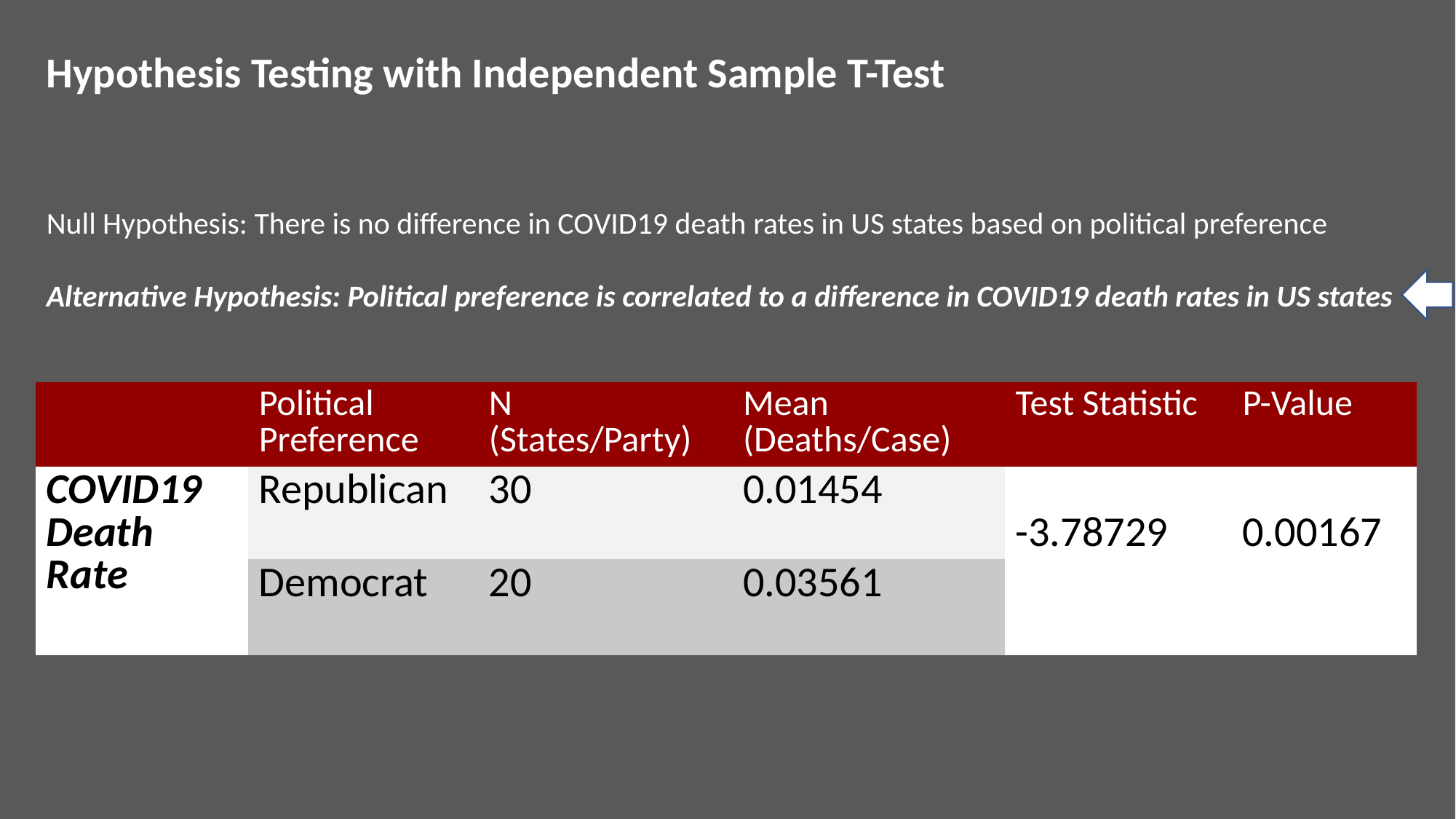

Hypothesis Testing with Independent Sample T-Test
Null Hypothesis: There is no difference in COVID19 death rates in US states based on political preference

Alternative Hypothesis: Political preference is correlated to a difference in COVID19 death rates in US states

|  | Political Preference | N (States/Party) | Mean (Deaths/Case) | Test Statistic | P-Value |
| --- | --- | --- | --- | --- | --- |
| COVID19 Death Rate | Republican | 30 | 0.01454 | -3.78729 | 0.00167 |
|  | Democrat | 20 | 0.03561 |  |  |